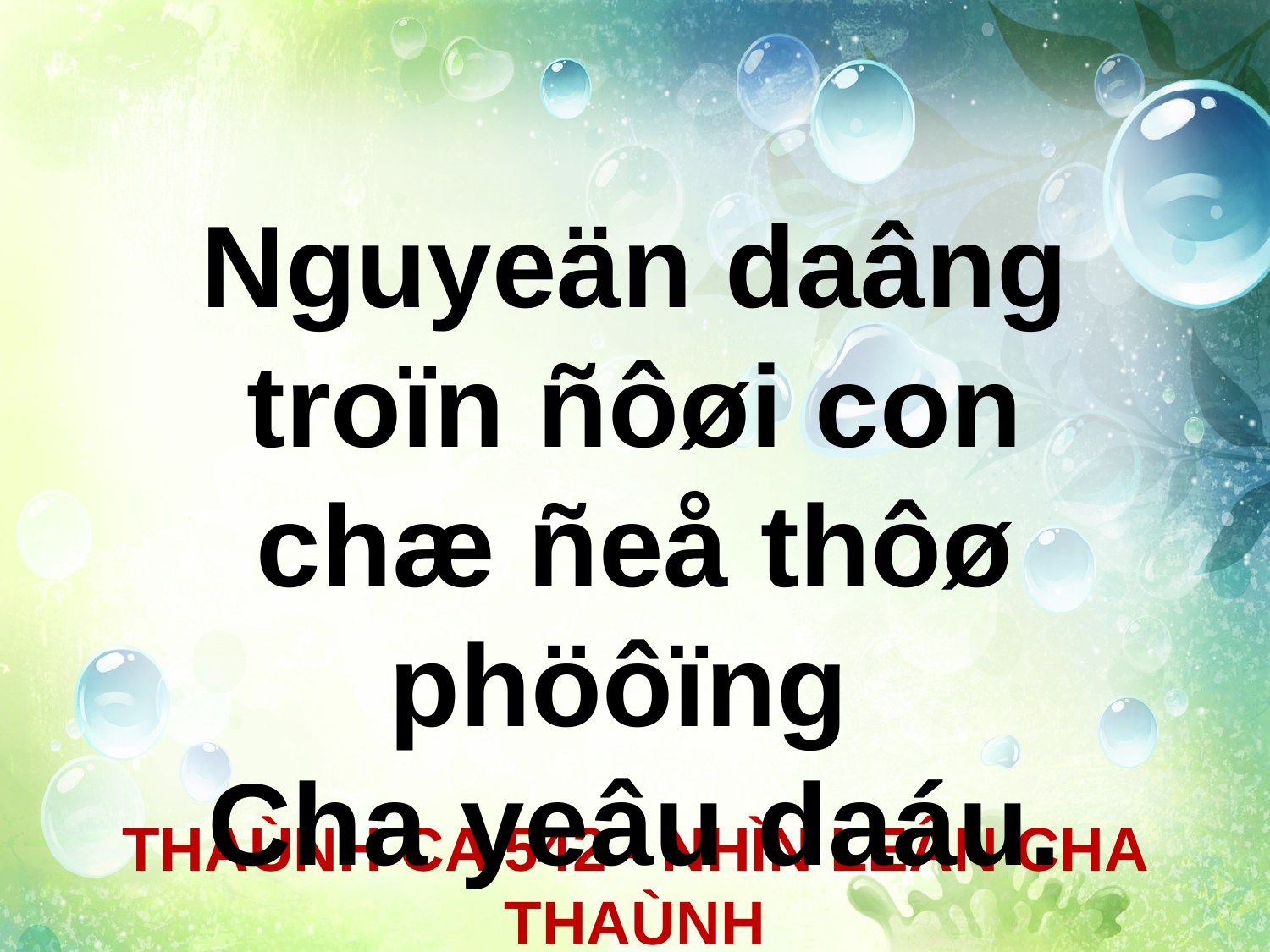

Nguyeän daâng
troïn ñôøi con
chæ ñeå thôø phöôïng
Cha yeâu daáu.
THAÙNH CA 542 - NHÌN LEÂN CHA THAÙNH